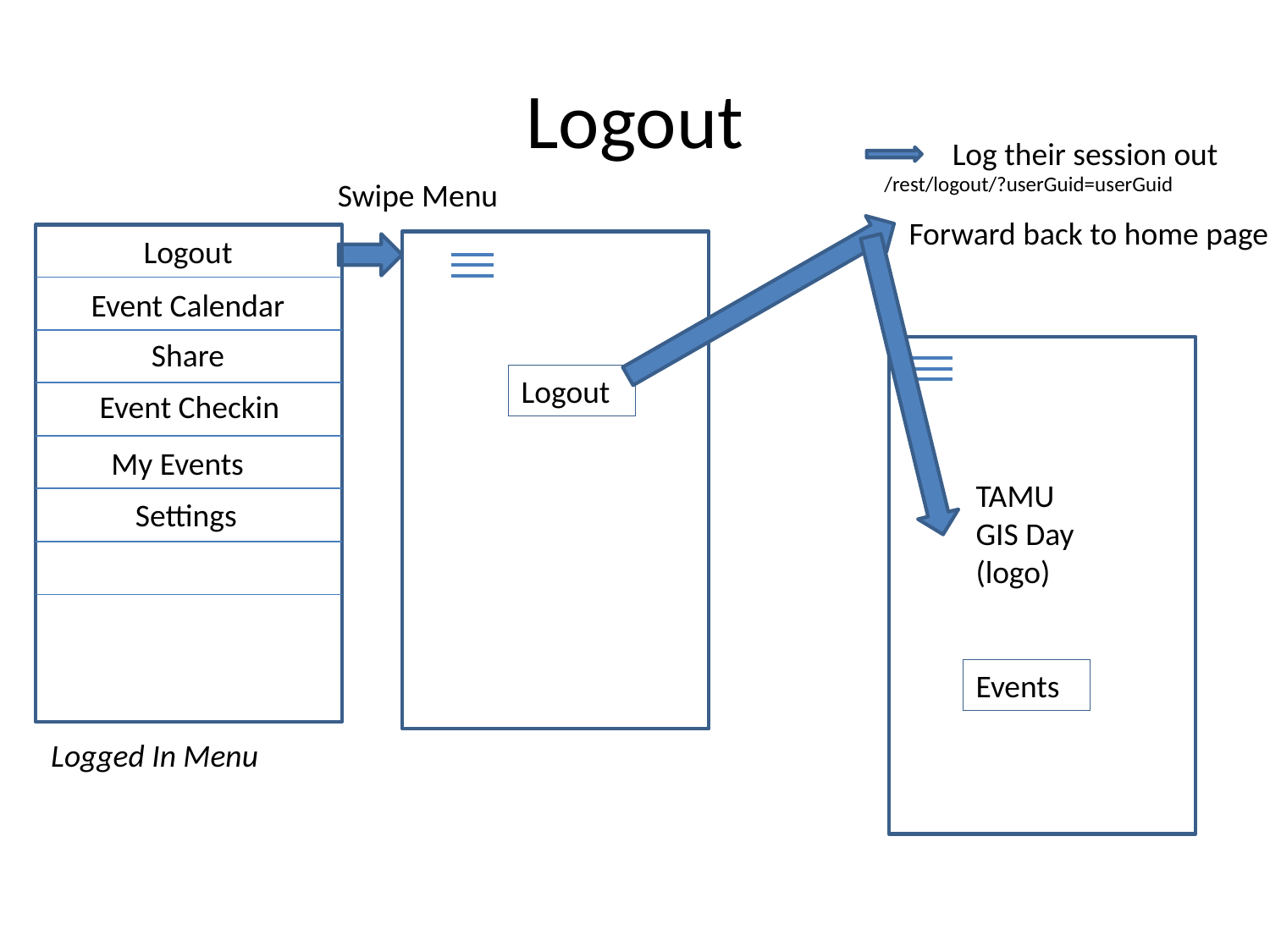

# Logout
Log their session out

/rest/logout/?userGuid=userGuid
Swipe Menu
Forward back to home page

Logout
Event Calendar
Share
Event Checkin
My Events
Settings
Logged In Menu

Logout
TAMU
GIS Day
(logo)
Events